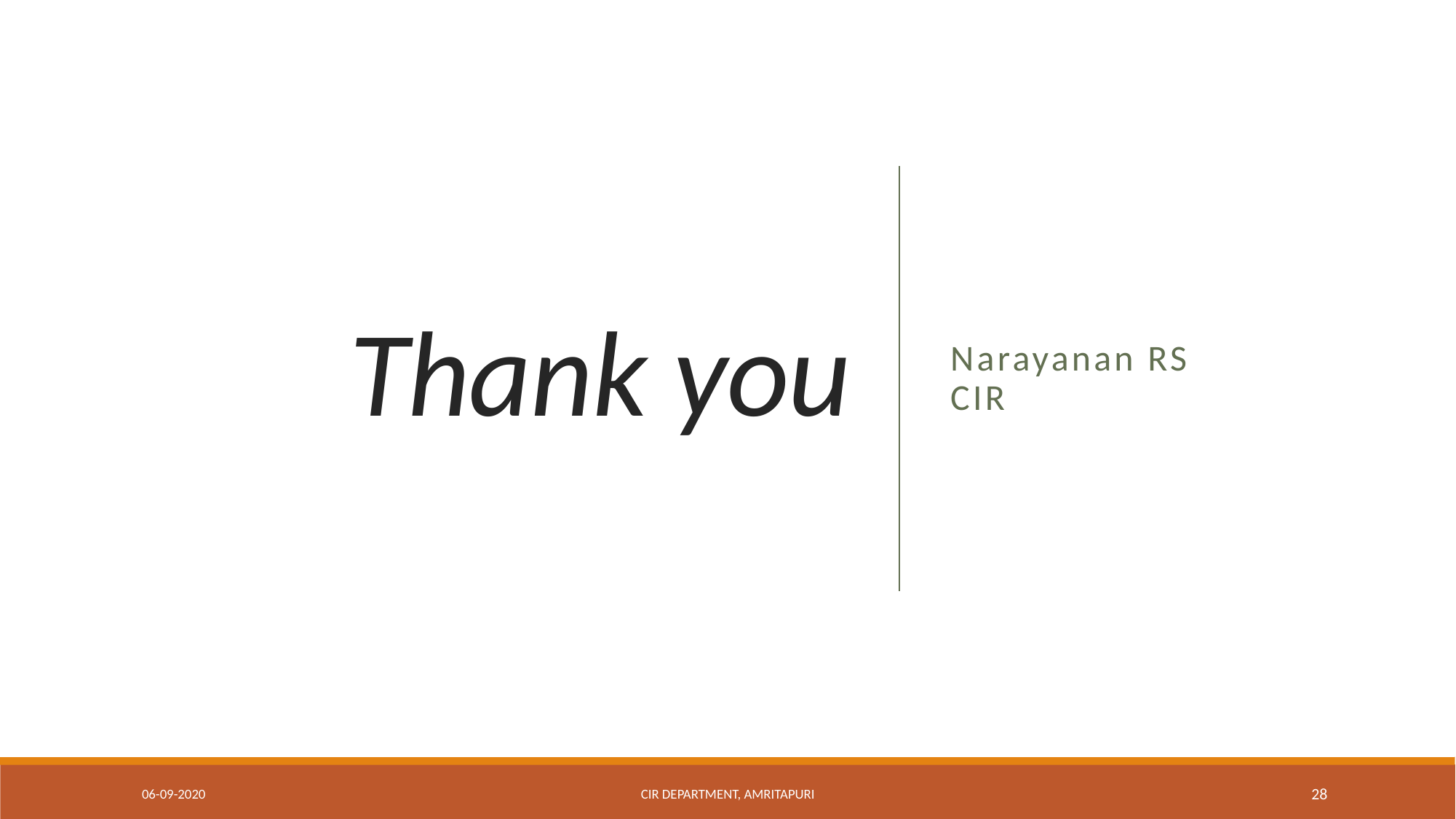

# Thank you
Narayanan RS
CIR

06-09-2020
CIR department, Amritapuri
28